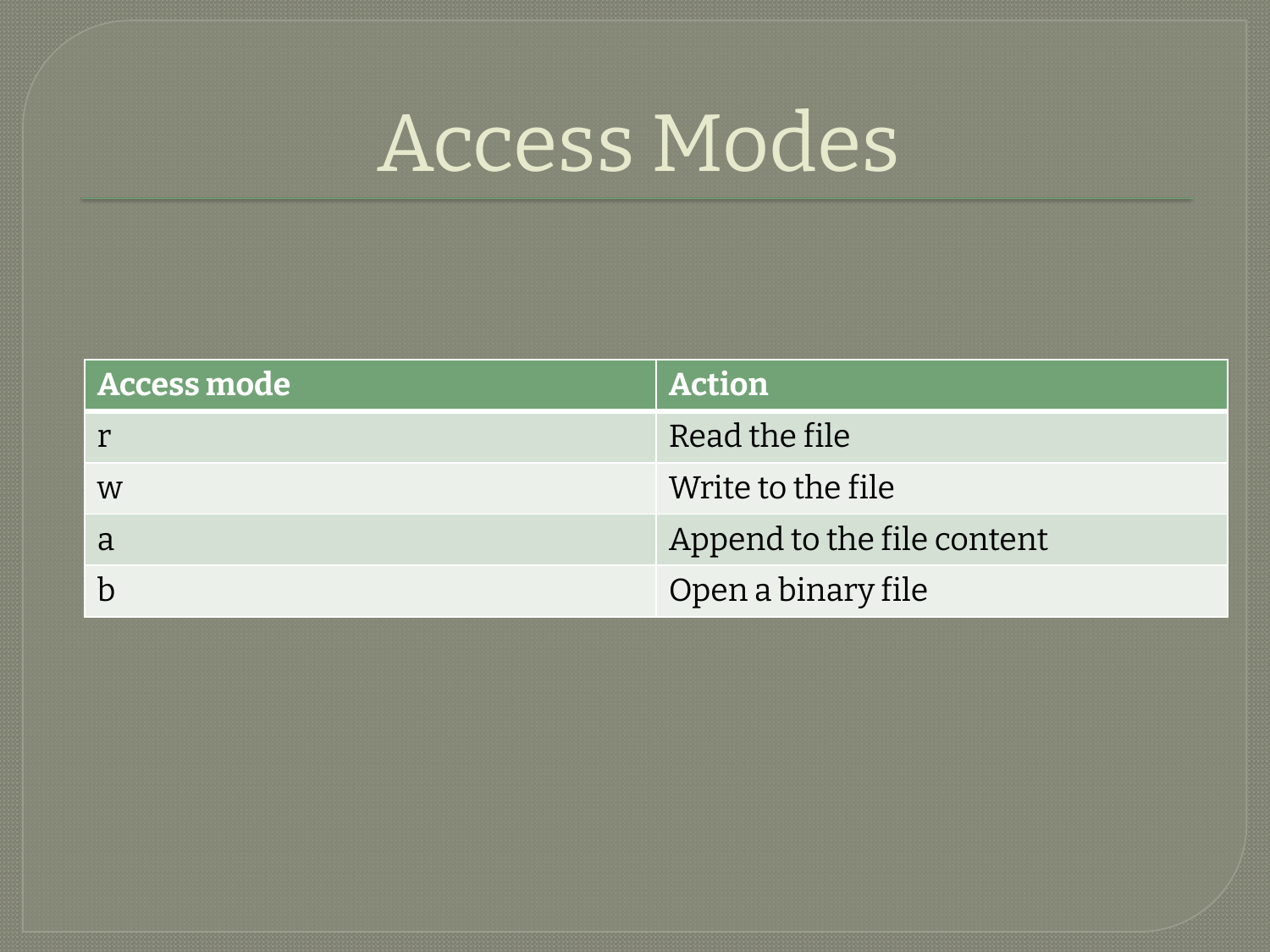

# Access Modes
| Access mode | Action |
| --- | --- |
| r | Read the file |
| w | Write to the file |
| a | Append to the file content |
| b | Open a binary file |